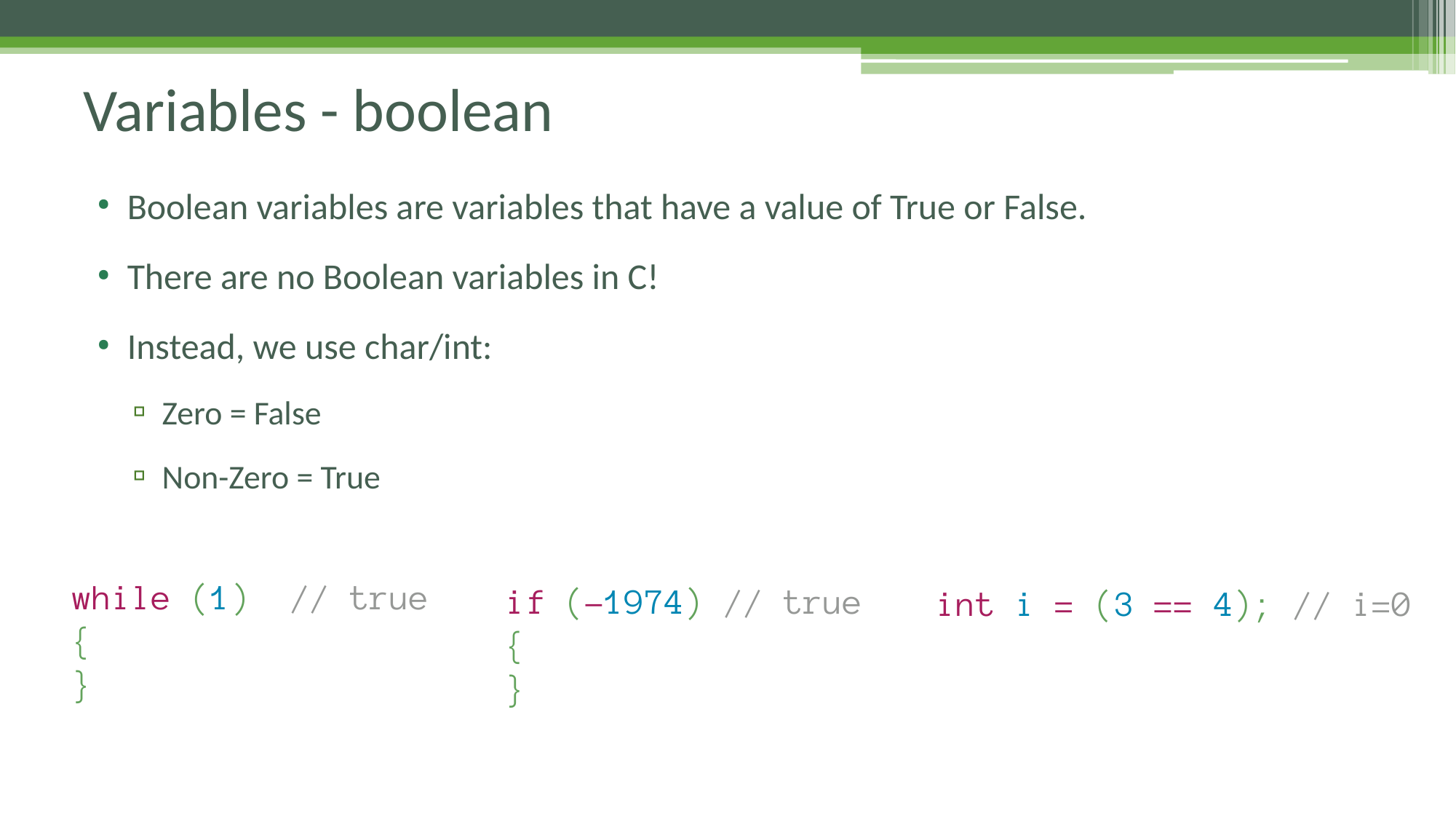

# Variables - boolean
Boolean variables are variables that have a value of True or False.
There are no Boolean variables in C!
Instead, we use char/int:
Zero = False
Non-Zero = True

while (1)  // true
{
}
if (-1974) // true
{
}
int i = (3 == 4); // i=0